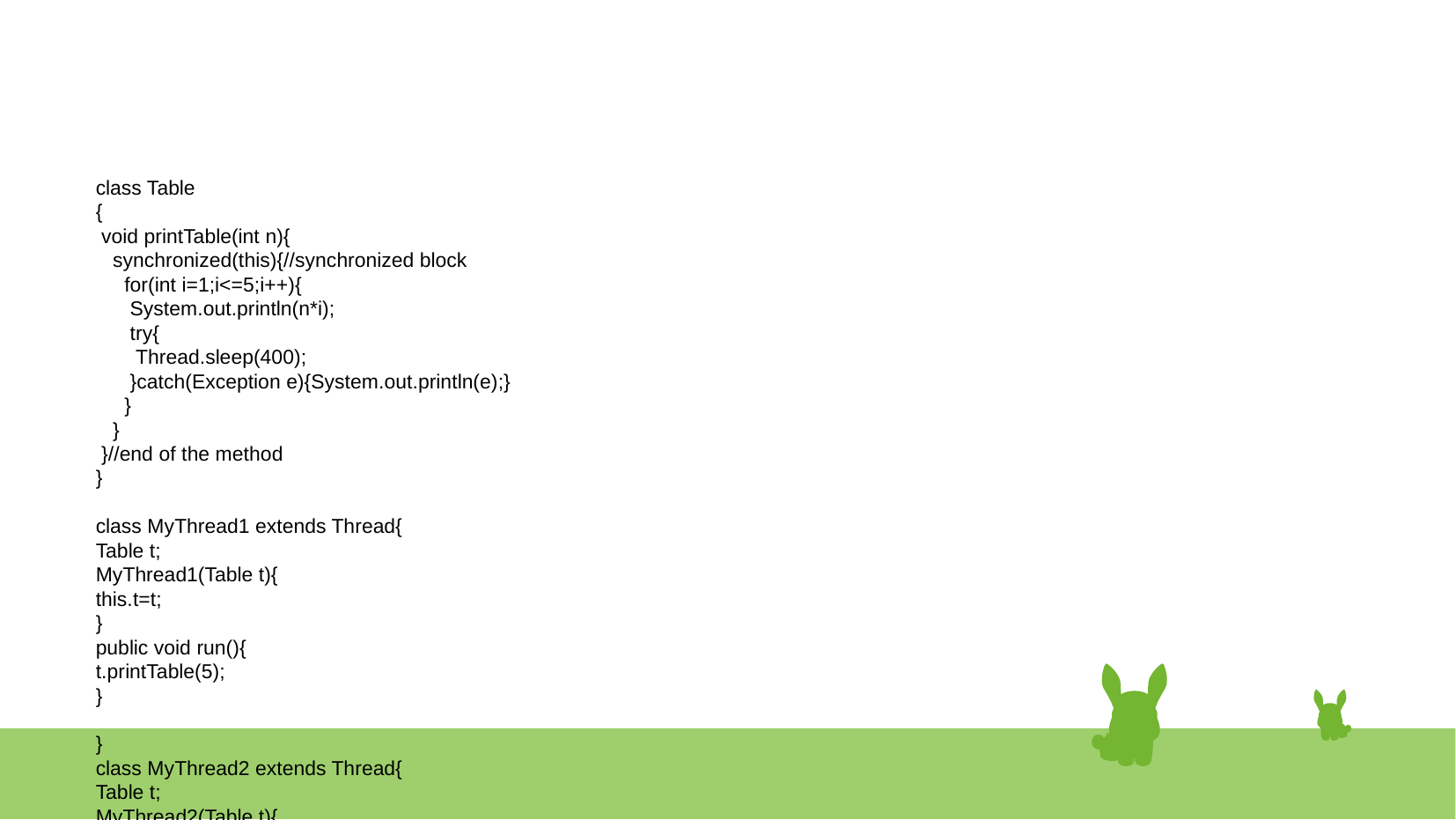

# class Table
    {
     void printTable(int n){
       synchronized(this){//synchronized block
         for(int i=1;i<=5;i++){
          System.out.println(n*i);
          try{
           Thread.sleep(400);
          }catch(Exception e){System.out.println(e);}
         }
       }
     }//end of the method
    }

    class MyThread1 extends Thread{
    Table t;
    MyThread1(Table t){
    this.t=t;
    }
    public void run(){
    t.printTable(5);
    }

    }
    class MyThread2 extends Thread{
    Table t;
    MyThread2(Table t){
    this.t=t;
    }
    public void run(){
    t.printTable(100);
    }
    }

    public class TestSynchronizedBlock1{
    public static void main(String args[]){
    Table obj = new Table();//only one object
    MyThread1 t1=new MyThread1(obj);
    MyThread2 t2=new MyThread2(obj);
    t1.start();
    t2.start();
    }
    }